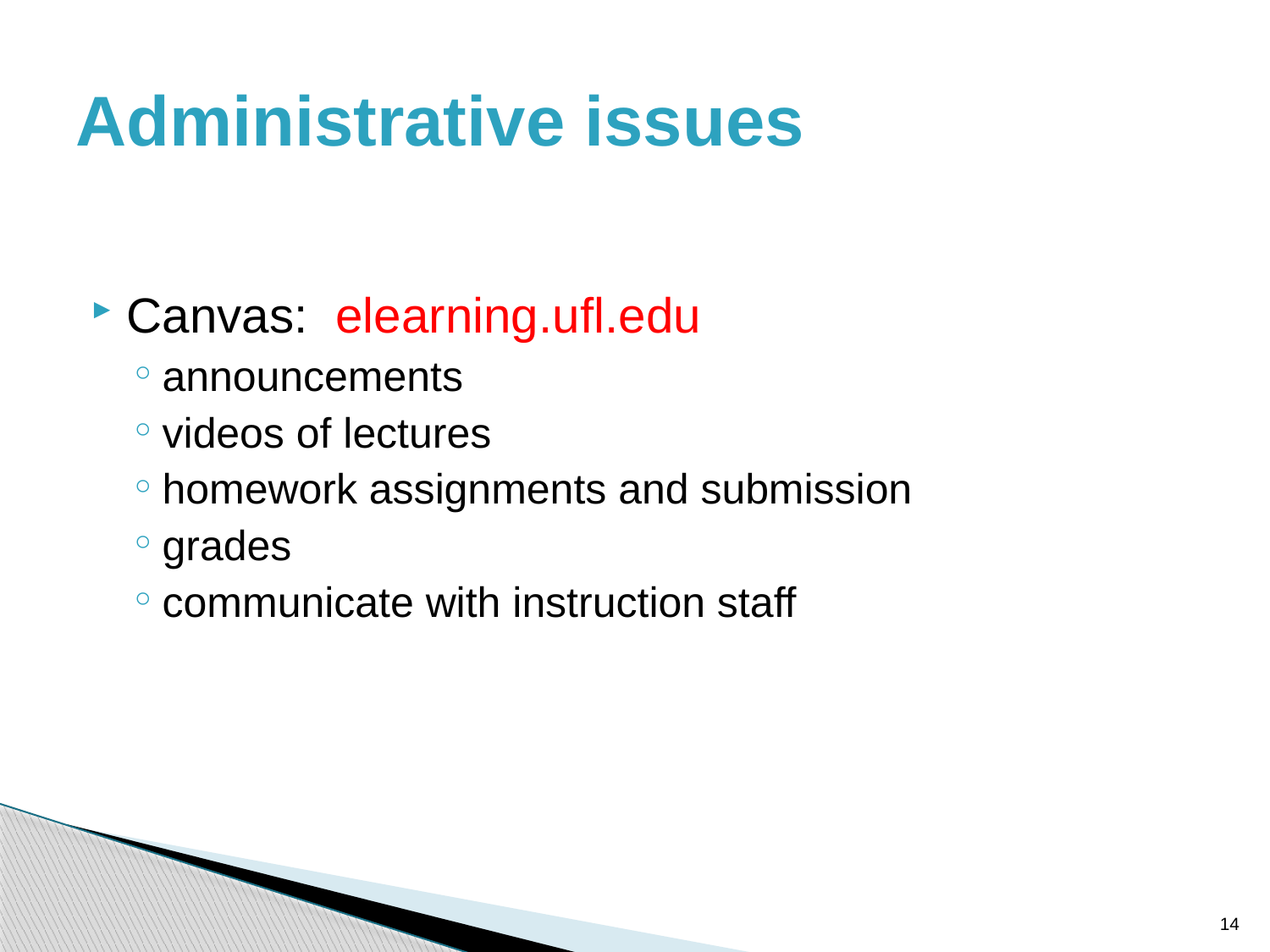

# Administrative issues

Canvas:  elearning.ufl.edu
announcements
videos of lectures
homework assignments and submission
grades
communicate with instruction staff

14